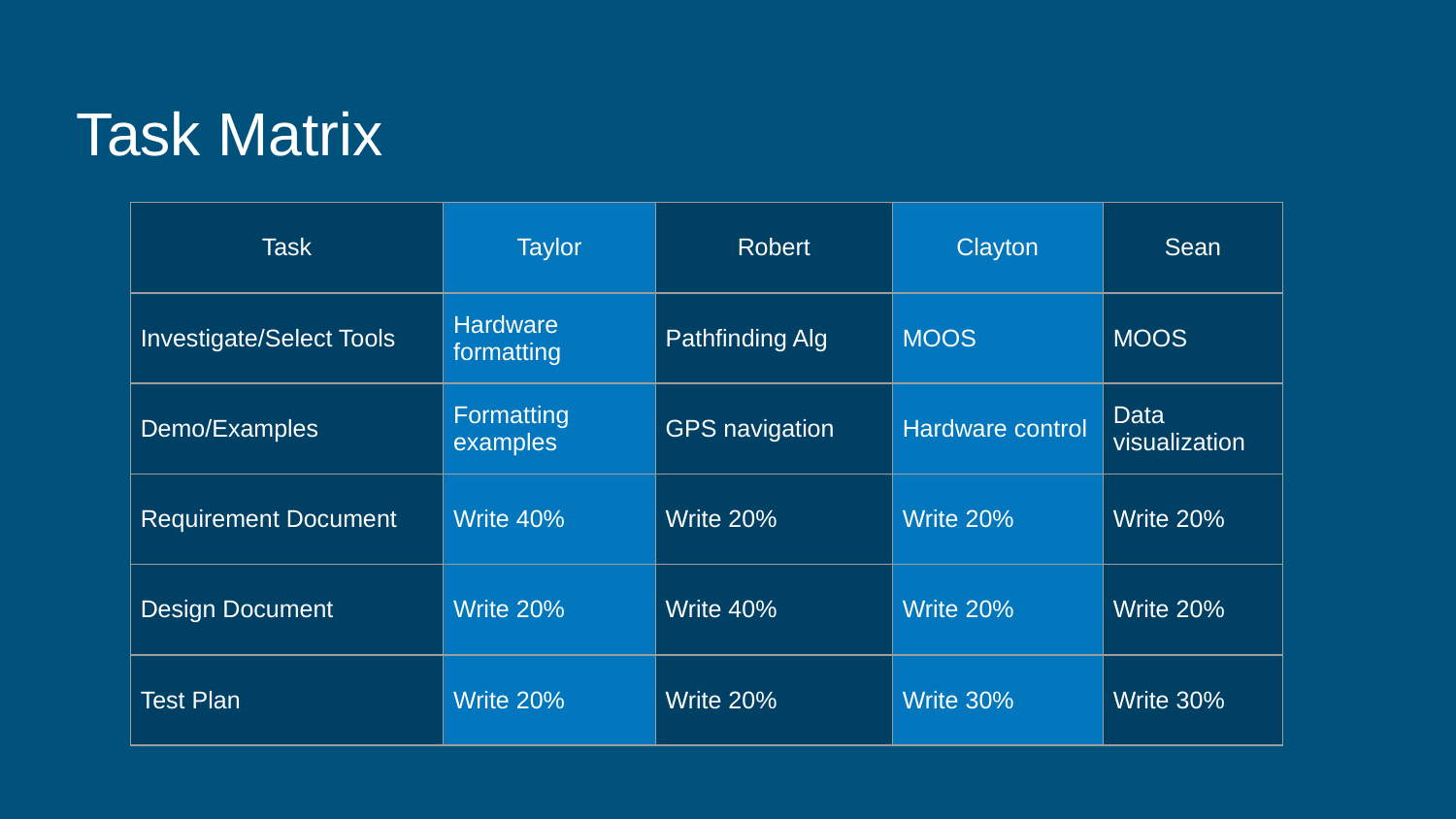

# Task Matrix
| Task | Taylor | Robert | Clayton | Sean |
| --- | --- | --- | --- | --- |
| Investigate/Select Tools | Hardware formatting | Pathfinding Alg | MOOS | MOOS |
| Demo/Examples | Formatting examples | GPS navigation | Hardware control | Data visualization |
| Requirement Document | Write 40% | Write 20% | Write 20% | Write 20% |
| Design Document | Write 20% | Write 40% | Write 20% | Write 20% |
| Test Plan | Write 20% | Write 20% | Write 30% | Write 30% |